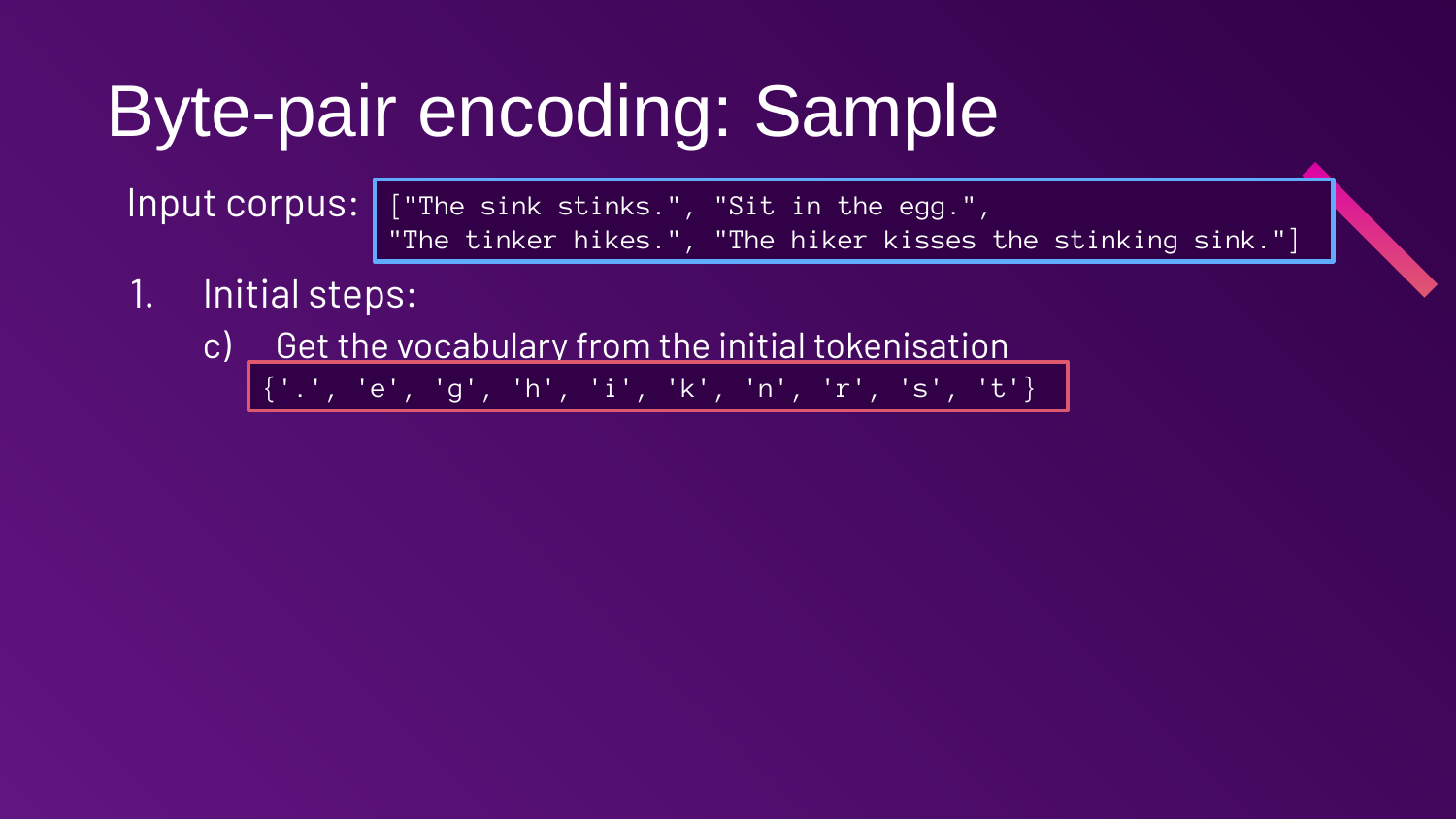

# Byte-pair encoding: Sample
Input corpus:
["The sink stinks.", "Sit in the egg.",
"The tinker hikes.", "The hiker kisses the stinking sink."]
Initial steps:
Get the vocabulary from the initial tokenisation

{'.', 'e', 'g', 'h', 'i', 'k', 'n', 'r', 's', 't'}